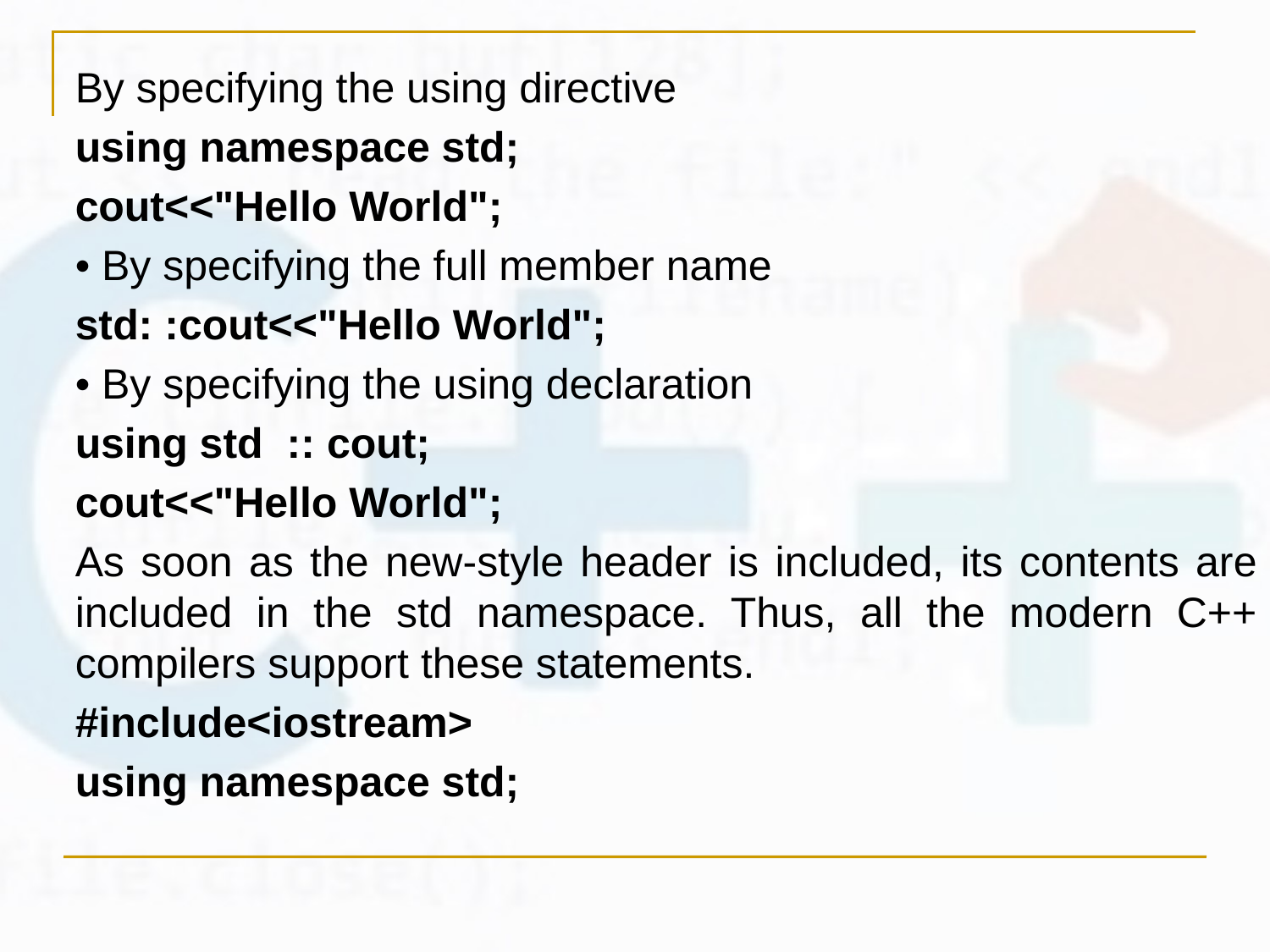

By specifying the using directive
using namespace std;
cout<<"Hello World";
• By specifying the full member name
std: :cout<<"Hello World";
• By specifying the using declaration
using std  :: cout;
cout<<"Hello World";
As soon as the new-style header is included, its contents are included in the std namespace. Thus, all the modern C++ compilers support these statements.
#include<iostream>
using namespace std;